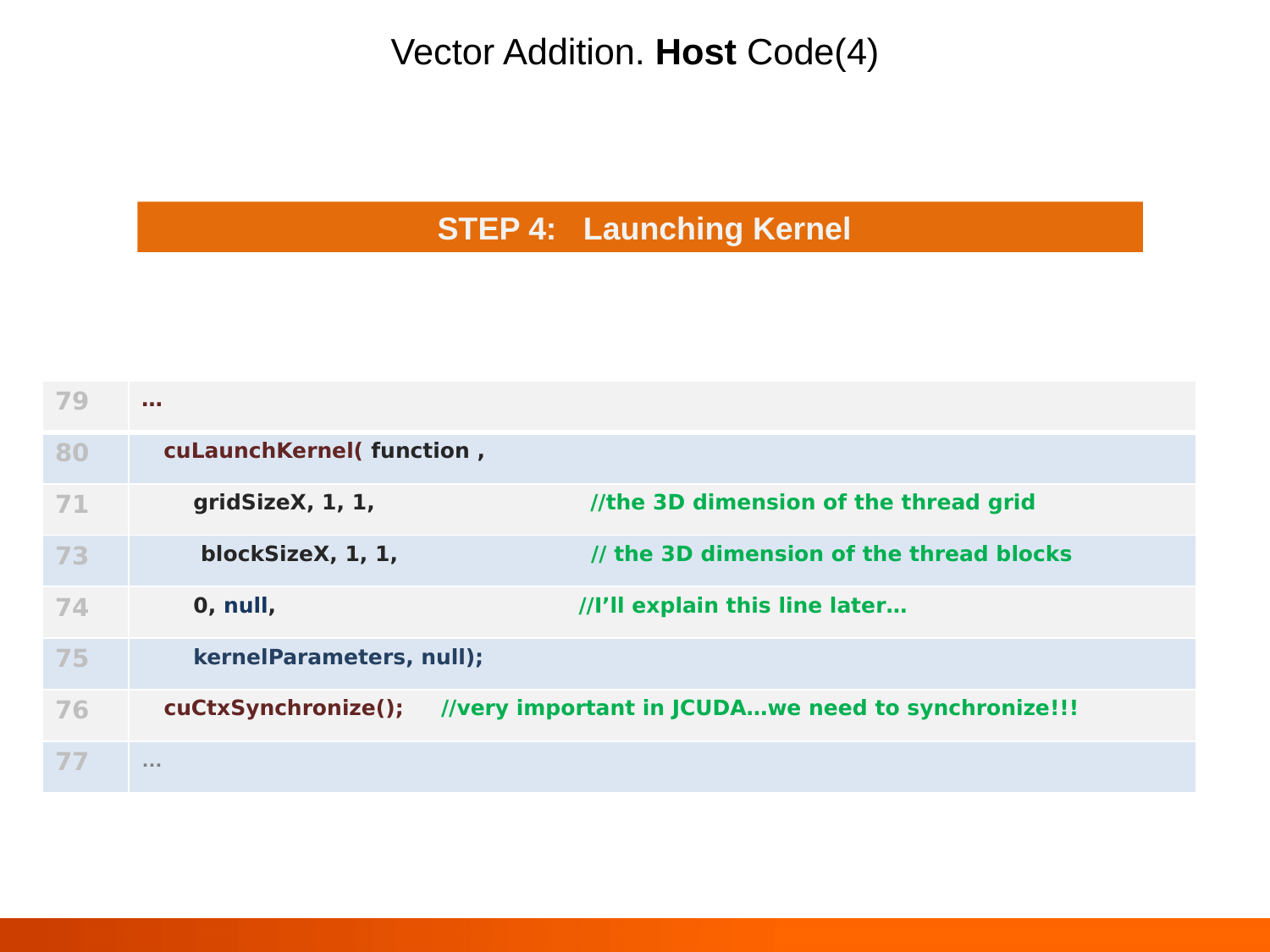

# Vector Addition. Host Code(4)

 STEP 4:   Launching Kernel
| 79 | … |
| --- | --- |
| 80 | cuLaunchKernel( function , |
| 71 | gridSizeX, 1, 1, //the 3D dimension of the thread grid |
| 73 | blockSizeX, 1, 1, // the 3D dimension of the thread blocks |
| 74 | 0, null, //I’ll explain this line later… |
| 75 | kernelParameters, null); |
| 76 | cuCtxSynchronize(); //very important in JCUDA…we need to synchronize!!! |
| 77 | … |